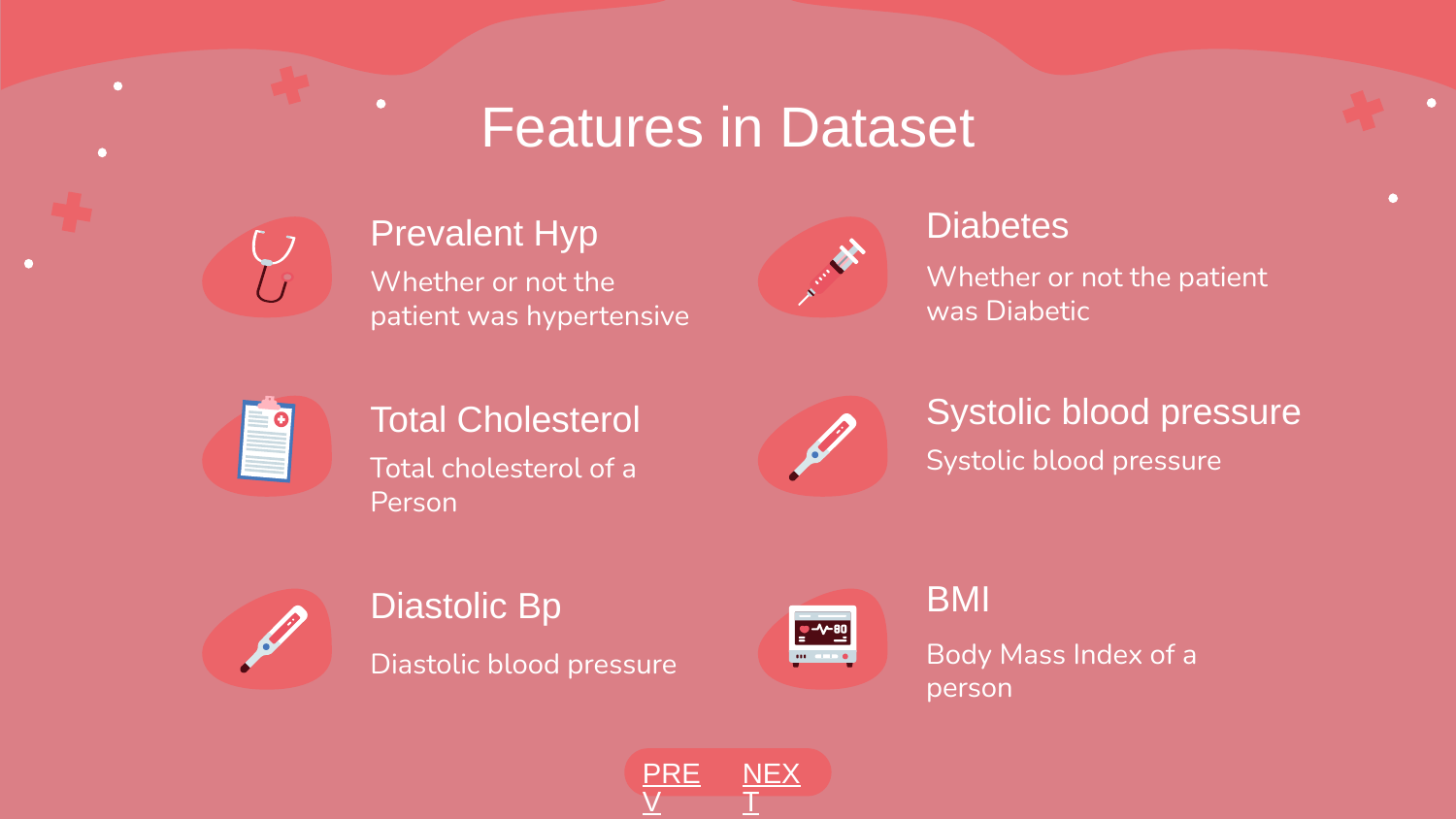

# Features in Dataset
Prevalent Hyp
Diabetes

Whether or not the patient was hypertensive
Whether or not the patient was Diabetic

Systolic blood pressure
Total Cholesterol

Systolic blood pressure
Total cholesterol of a Person
BMI
Diastolic Bp

Diastolic blood pressure
Body Mass Index of a person

PREV
NEXT